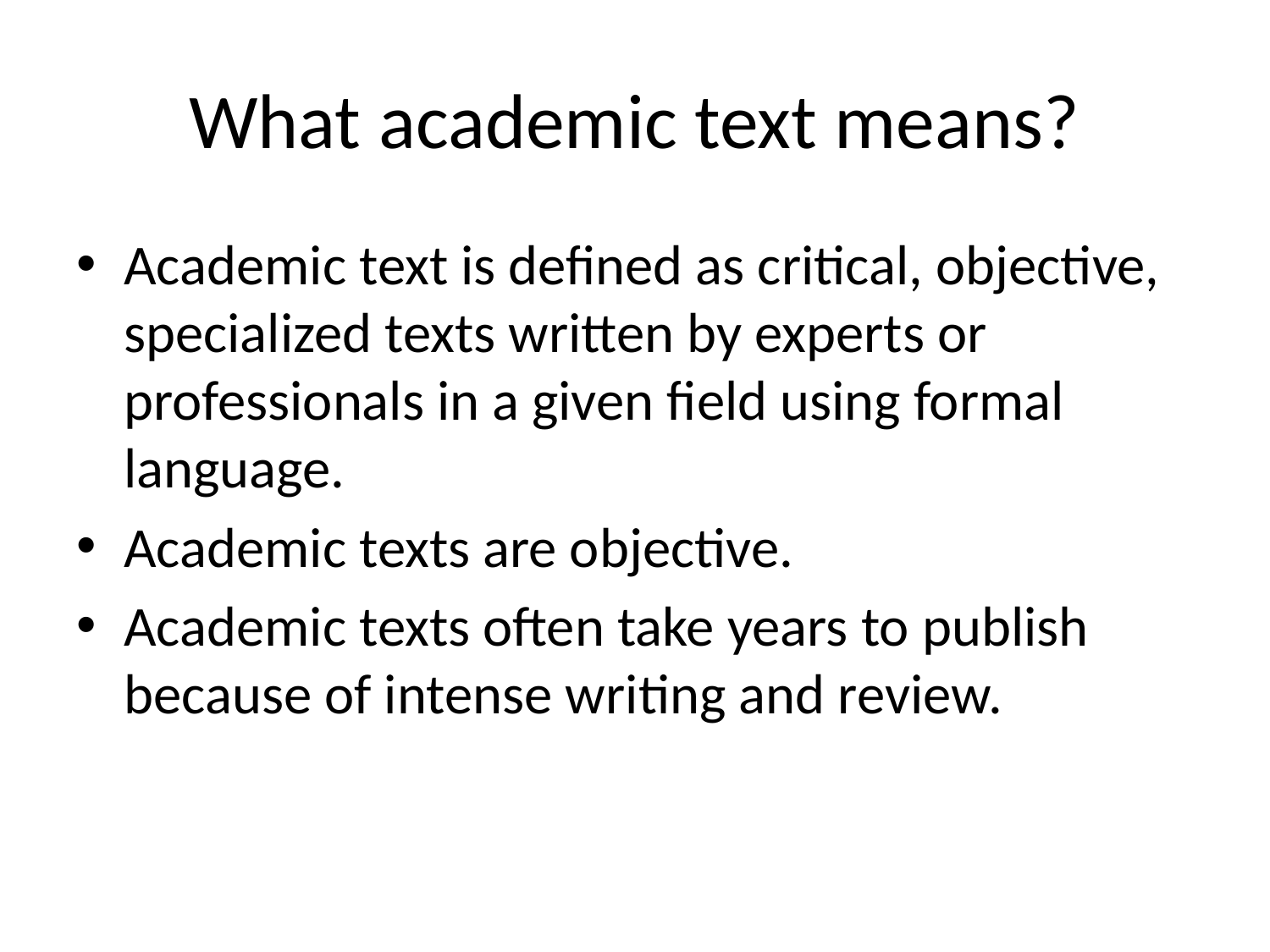

# What academic text means?
Academic text is defined as critical, objective, specialized texts written by experts or professionals in a given field using formal language.
Academic texts are objective.
Academic texts often take years to publish because of intense writing and review.